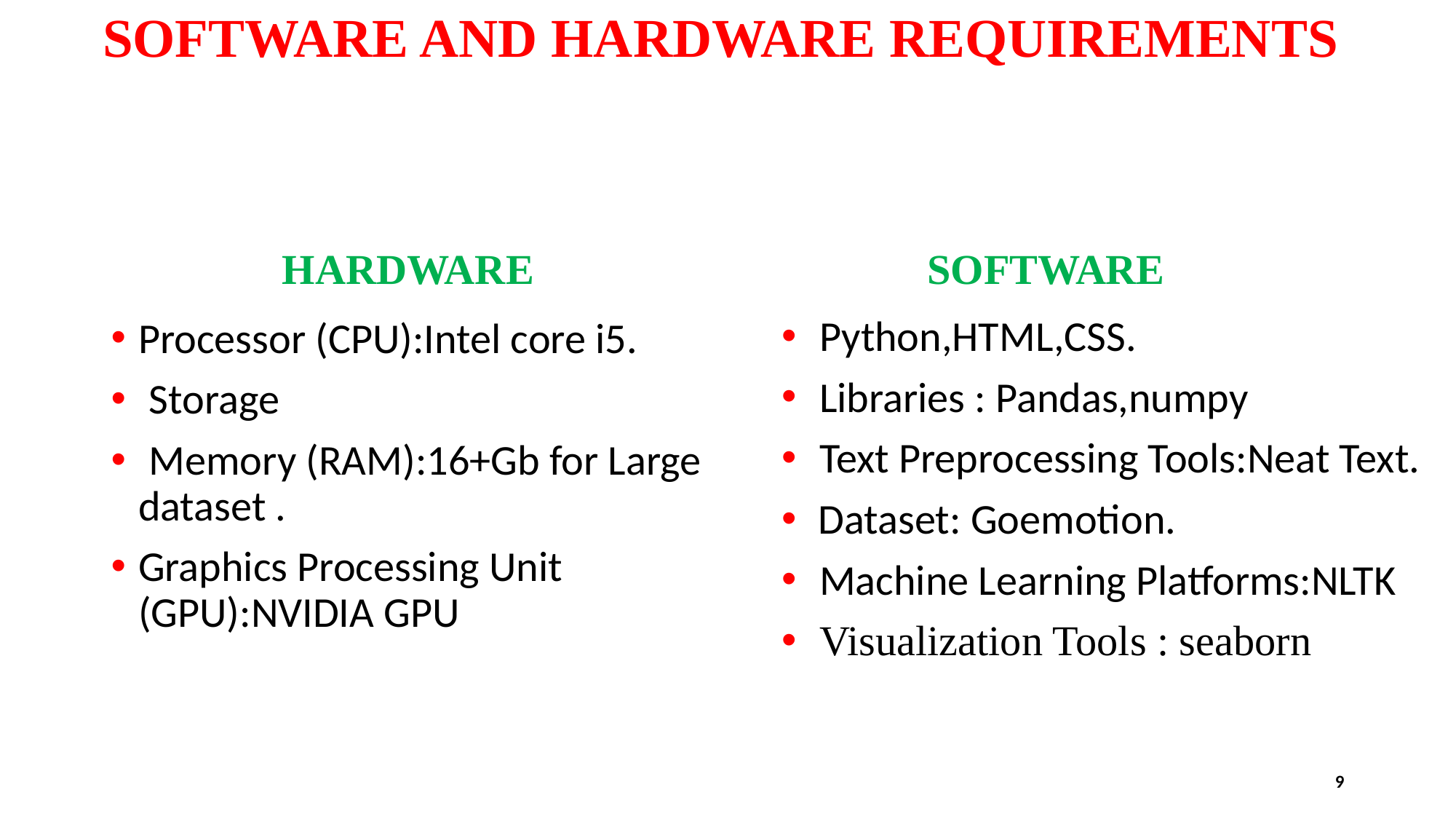

# SOFTWARE AND HARDWARE REQUIREMENTS
HARDWARE
SOFTWARE
 Python,HTML,CSS.
 Libraries : Pandas,numpy
 Text Preprocessing Tools:Neat Text.
 Dataset: Goemotion.
 Machine Learning Platforms:NLTK
 Visualization Tools : seaborn
Processor (CPU):Intel core i5.
 Storage
 Memory (RAM):16+Gb for Large dataset .
Graphics Processing Unit (GPU):NVIDIA GPU

9